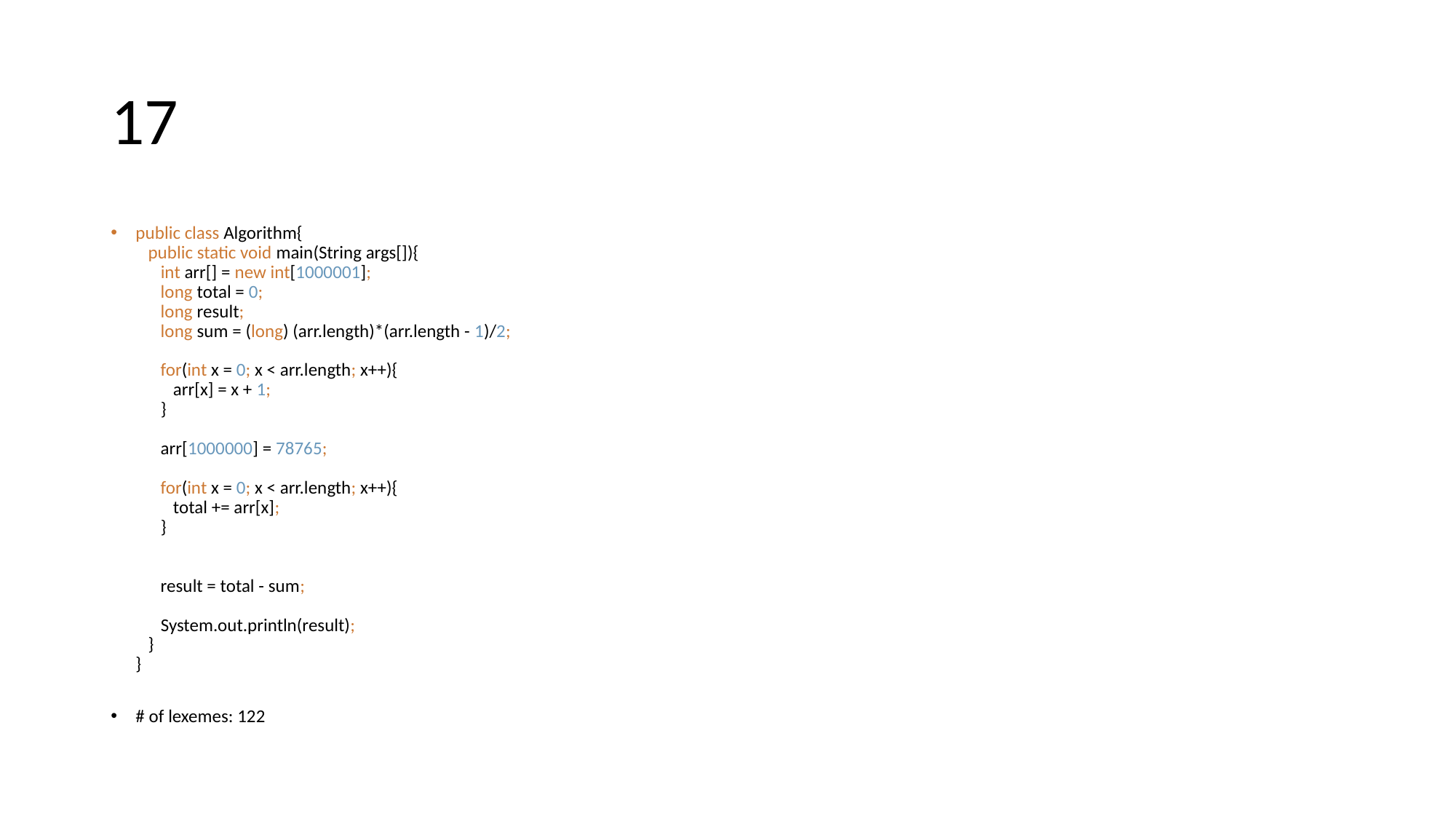

# 17
public class Algorithm{
   public static void main(String args[]){
      int arr[] = new int[1000001];
      long total = 0;
      long result;
      long sum = (long) (arr.length)*(arr.length - 1)/2;
      for(int x = 0; x < arr.length; x++){
         arr[x] = x + 1;
      }
      arr[1000000] = 78765;
      for(int x = 0; x < arr.length; x++){
         total += arr[x];
      }
      result = total - sum;
      System.out.println(result);
   }
}

# of lexemes: 122